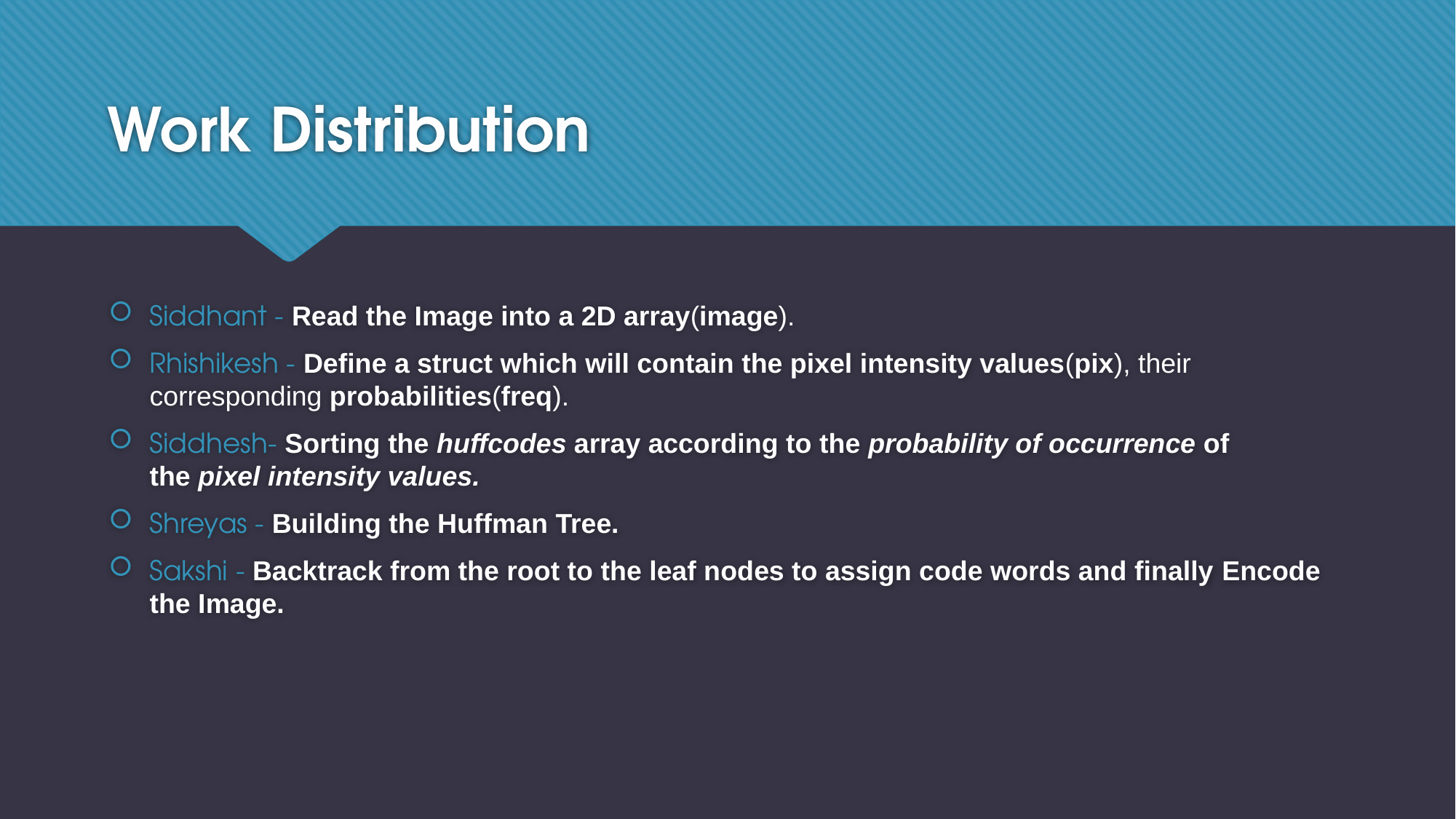

# Work Distribution
Siddhant - Read the Image into a 2D array(image).
Rhishikesh - Define a struct which will contain the pixel intensity values(pix), their corresponding probabilities(freq).
Siddhesh- Sorting the huffcodes array according to the probability of occurrence of the pixel intensity values.
Shreyas - Building the Huffman Tree.
Sakshi - Backtrack from the root to the leaf nodes to assign code words and finally Encode the Image.